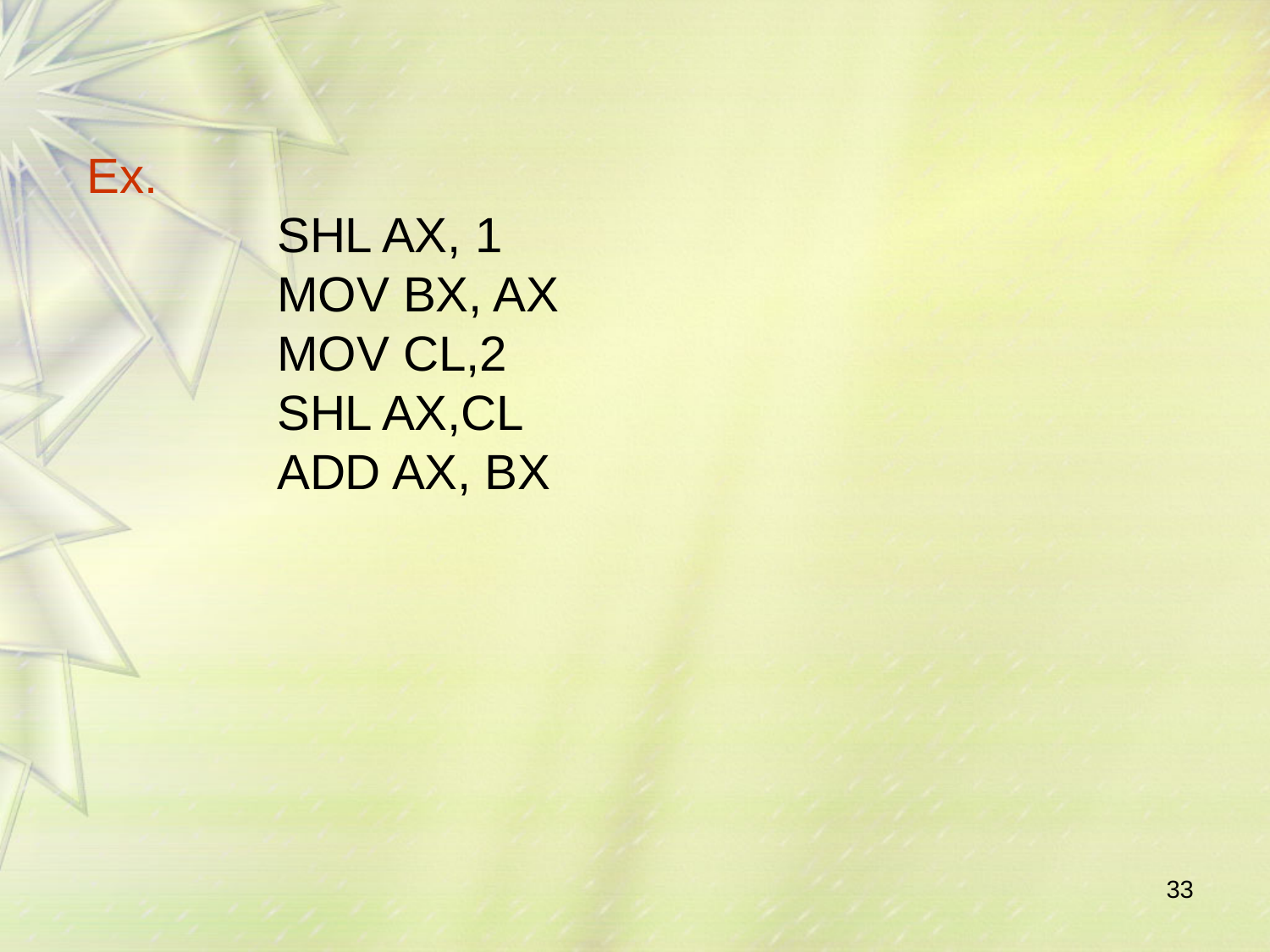

Ex.
SHL AX, 1
MOV BX, AX
MOV CL,2
SHL AX,CL
ADD AX, BX
33